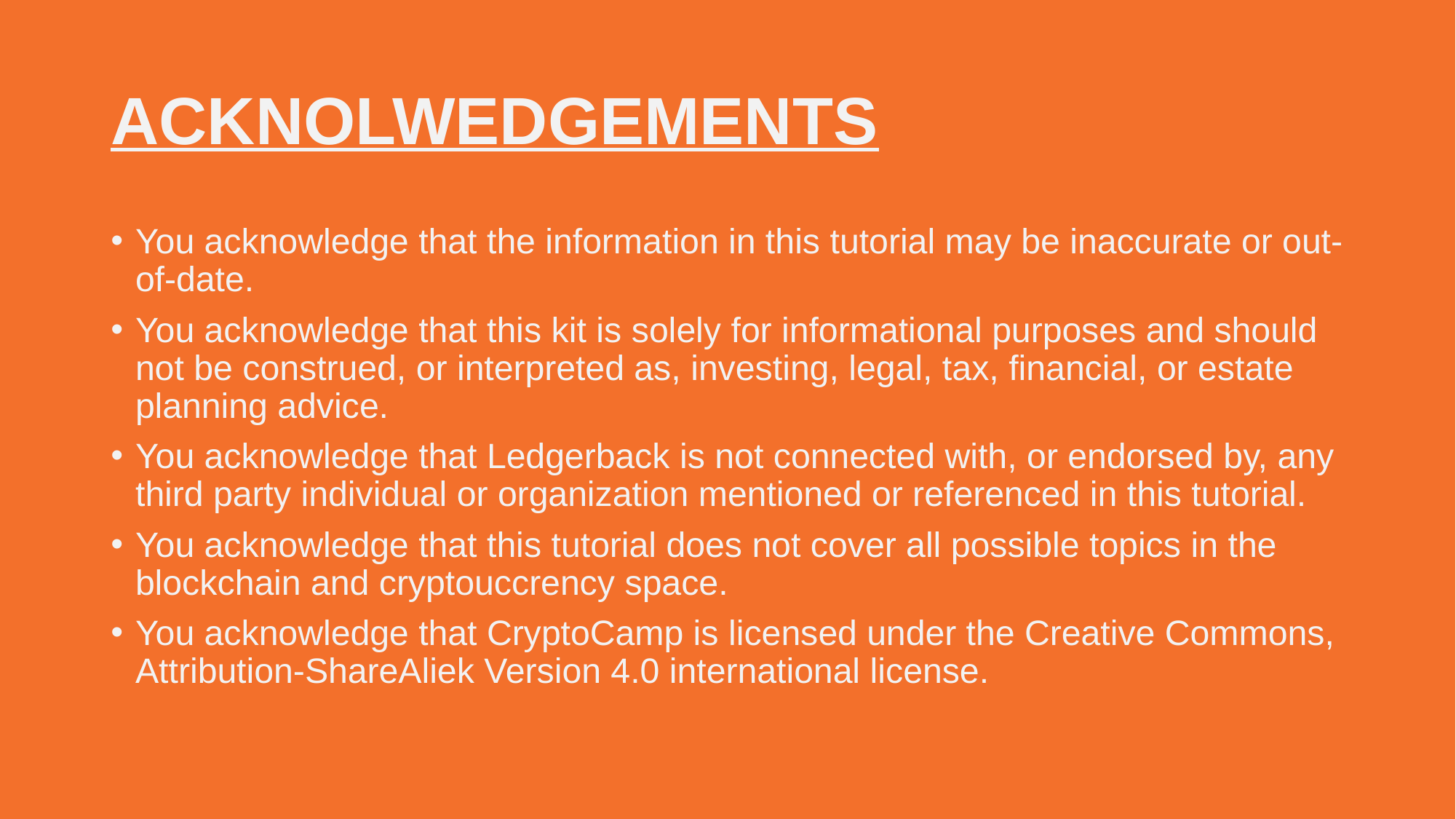

# ACKNOLWEDGEMENTS
You acknowledge that the information in this tutorial may be inaccurate or out-of-date.
You acknowledge that this kit is solely for informational purposes and should not be construed, or interpreted as, investing, legal, tax, financial, or estate planning advice.
You acknowledge that Ledgerback is not connected with, or endorsed by, any third party individual or organization mentioned or referenced in this tutorial.
You acknowledge that this tutorial does not cover all possible topics in the blockchain and cryptouccrency space.
You acknowledge that CryptoCamp is licensed under the Creative Commons, Attribution-ShareAliek Version 4.0 international license.

3